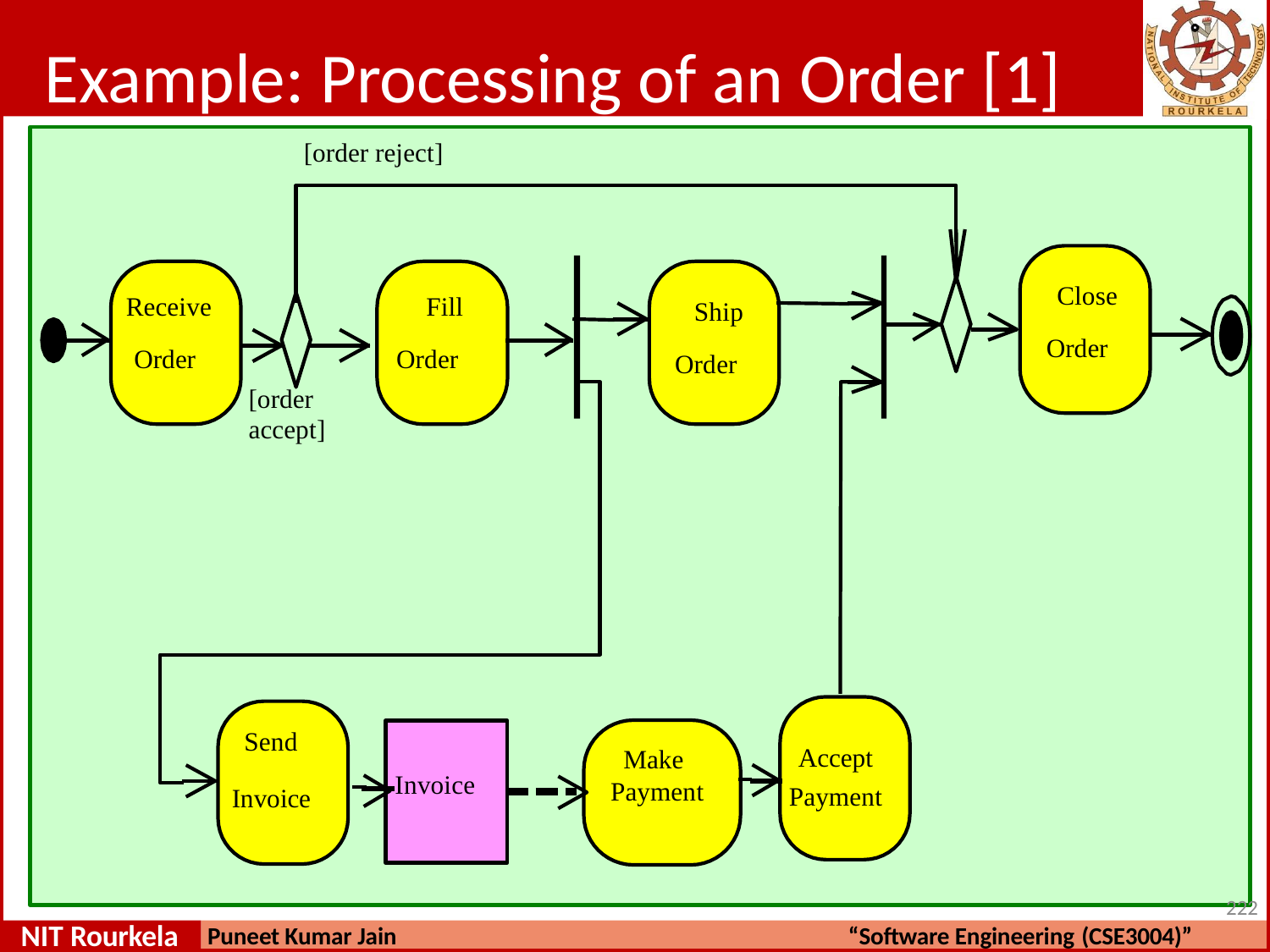

# Example: Processing of an Order [1]

[order reject]

Close
Order
Receive
Order
Fill
Order
Ship
Order

[order
accept]

Send
Accept  Payment
Make  Payment
Invoice
Invoice
222
NIT Rourkela
Puneet Kumar Jain
“Software Engineering (CSE3004)”